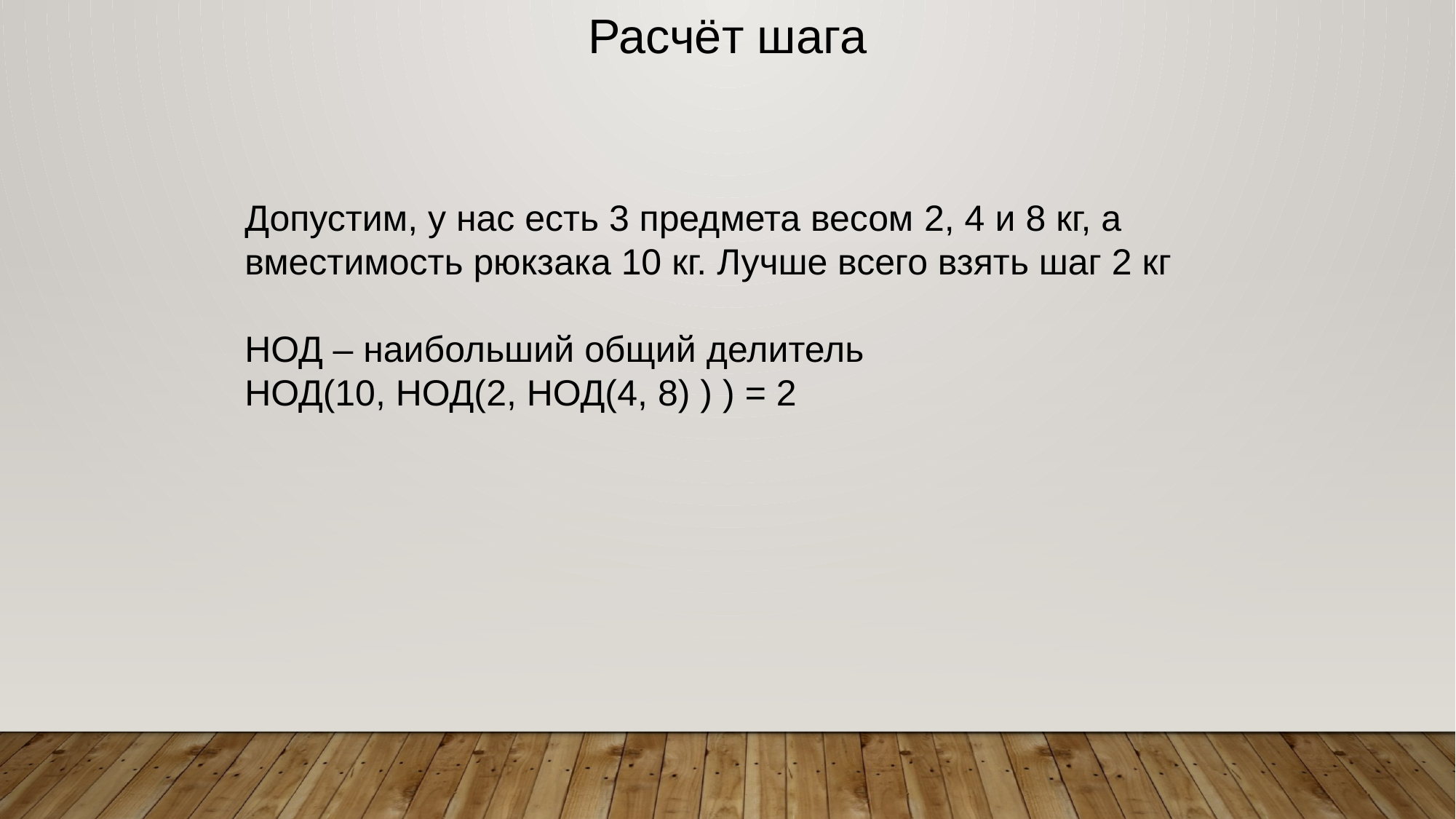

Расчёт шага
Допустим, у нас есть 3 предмета весом 2, 4 и 8 кг, а вместимость рюкзака 10 кг. Лучше всего взять шаг 2 кг

НОД – наибольший общий делитель
НОД(10, НОД(2, НОД(4, 8) ) ) = 2